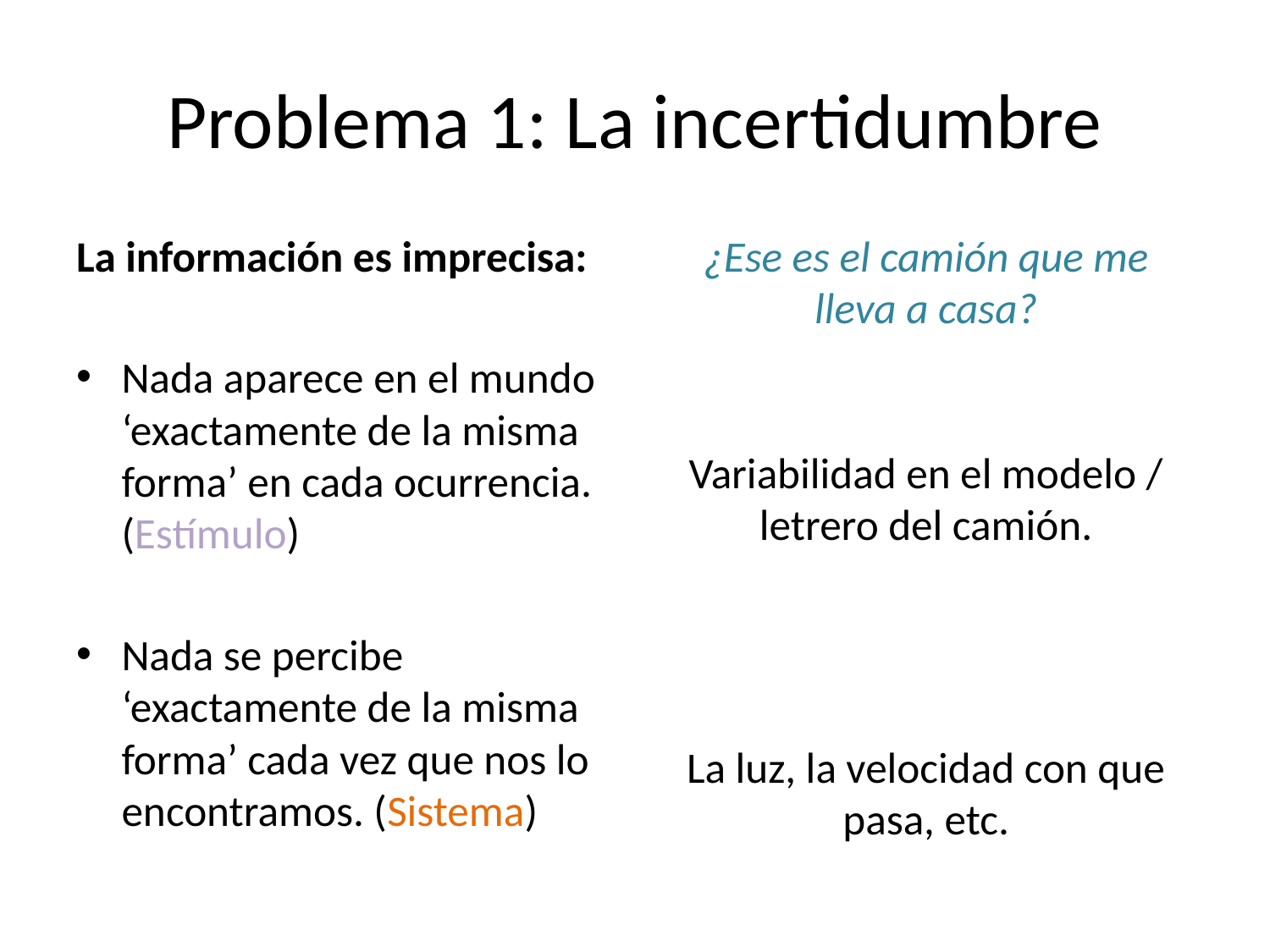

# Problema 1: La incertidumbre
La información es imprecisa:

Nada aparece en el mundo ‘exactamente de la misma forma’ en cada ocurrencia.  (Estímulo)

Nada se percibe ‘exactamente de la misma forma’ cada vez que nos lo encontramos. (Sistema)
¿Ese es el camión que me lleva a casa?
Variabilidad en el modelo / letrero del camión.

La luz, la velocidad con que pasa, etc.